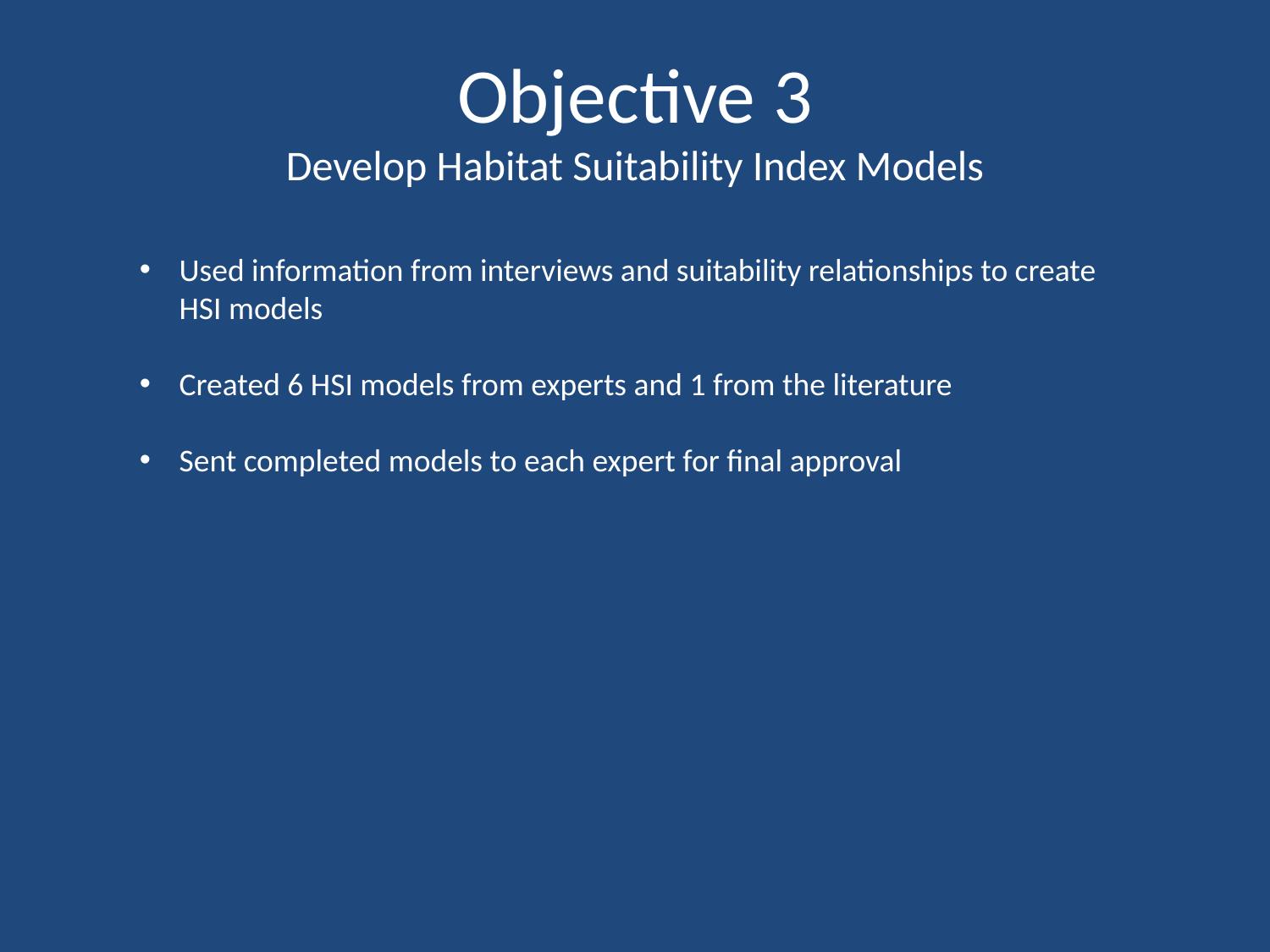

# Objective 3 Develop Habitat Suitability Index Models
Used information from interviews and suitability relationships to create HSI models

Created 6 HSI models from experts and 1 from the literature

Sent completed models to each expert for final approval